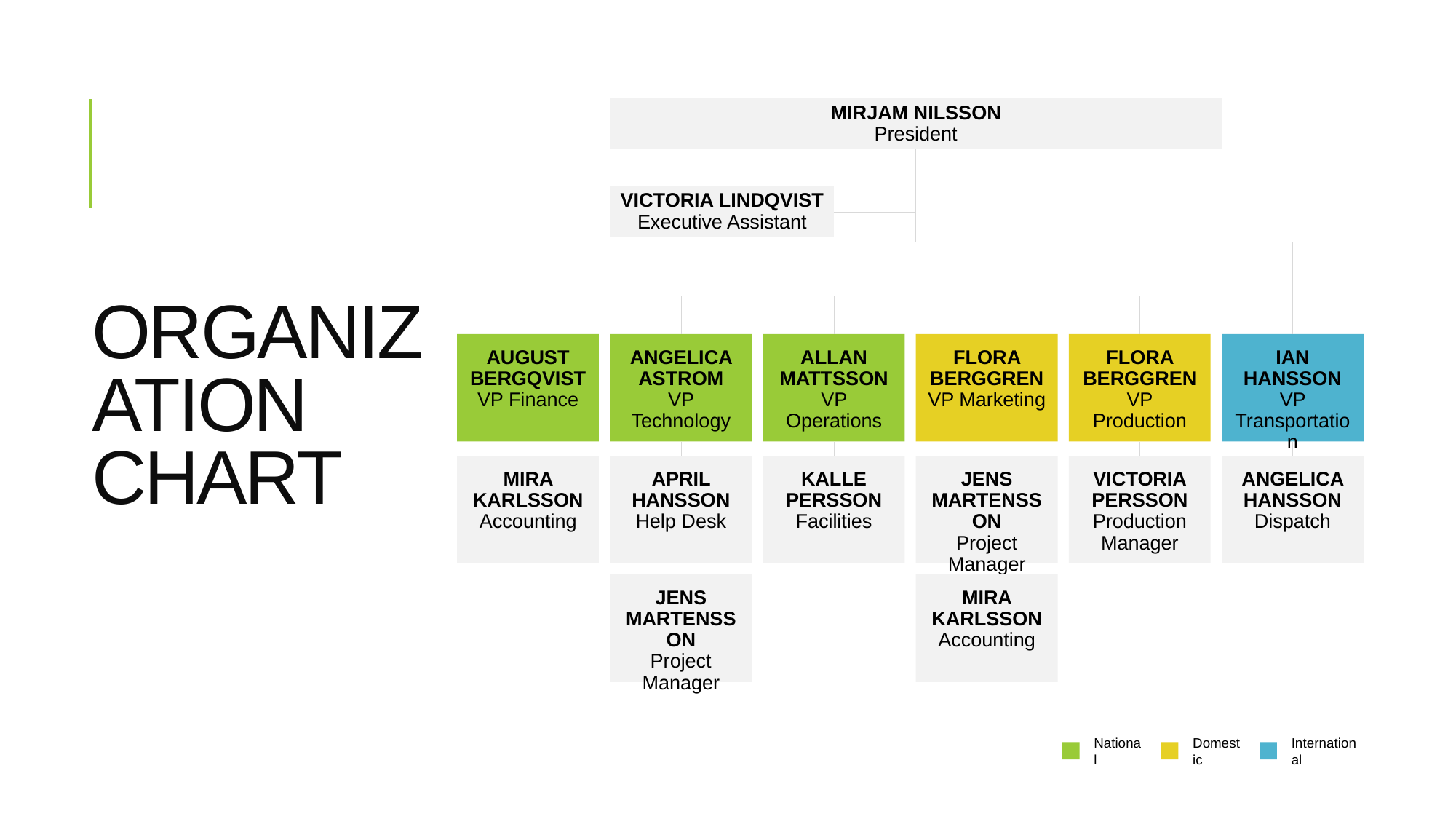

# Organization Chart
MIRJAM NILSSON
President
VICTORIA LINDQVIST
Executive Assistant
AUGUST BERGQVIST
VP Finance
ANGELICA ASTROM
VP Technology
ALLAN MATTSSON
VP Operations
FLORA BERGGREN
VP Marketing
FLORA BERGGREN
VP Production
IAN HANSSON
VP Transportation
MIRA KARLSSON
Accounting
APRIL HANSSON
Help Desk
KALLE PERSSON
Facilities
JENS MARTENSSON
Project Manager
VICTORIA PERSSON
Production Manager
ANGELICA HANSSON
Dispatch
JENS MARTENSSON
Project Manager
MIRA KARLSSON
Accounting
National
Domestic
International